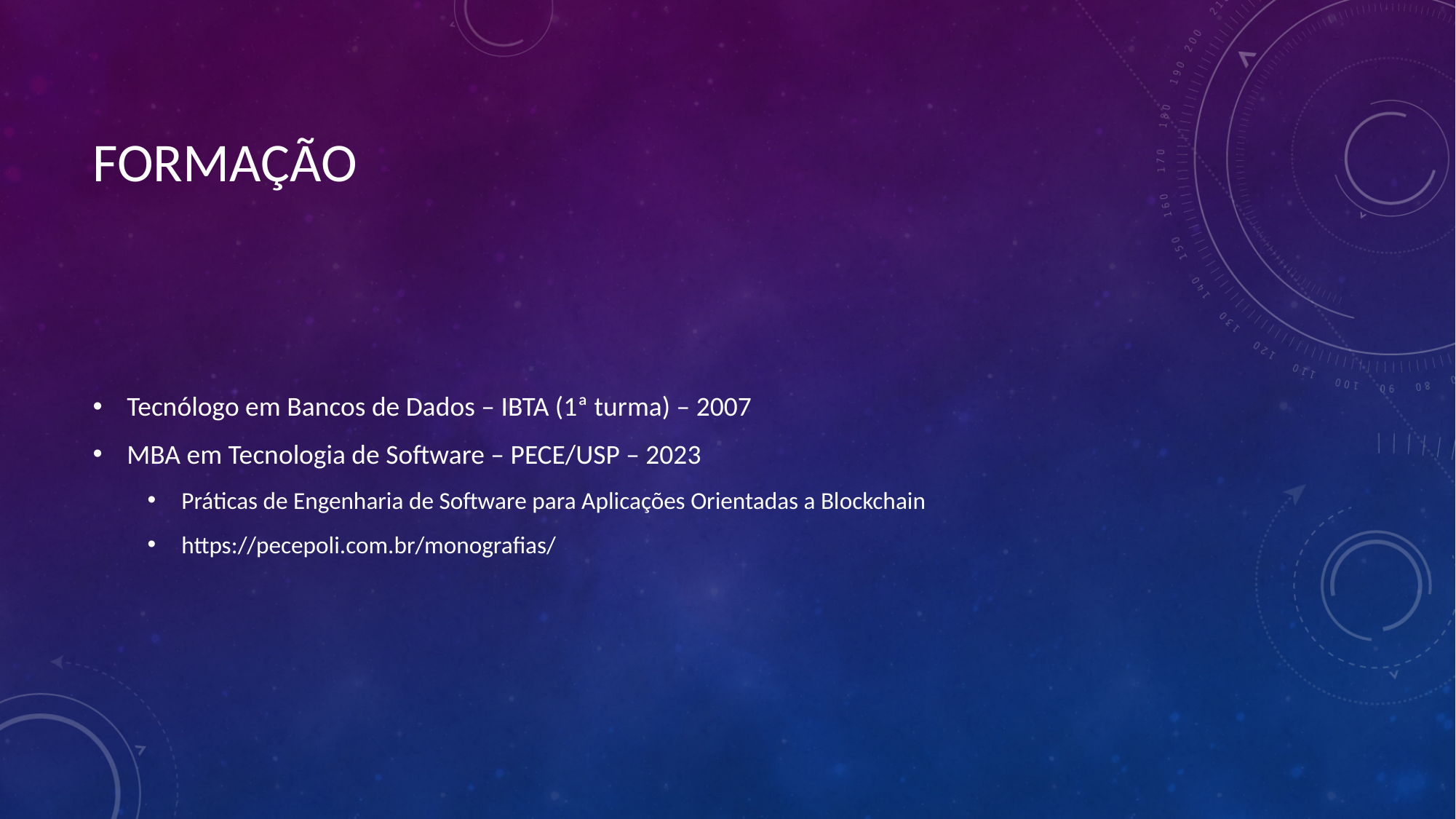

# Formação
Tecnólogo em Bancos de Dados – IBTA (1ª turma) – 2007
MBA em Tecnologia de Software – PECE/USP – 2023
Práticas de Engenharia de Software para Aplicações Orientadas a Blockchain
https://pecepoli.com.br/monografias/